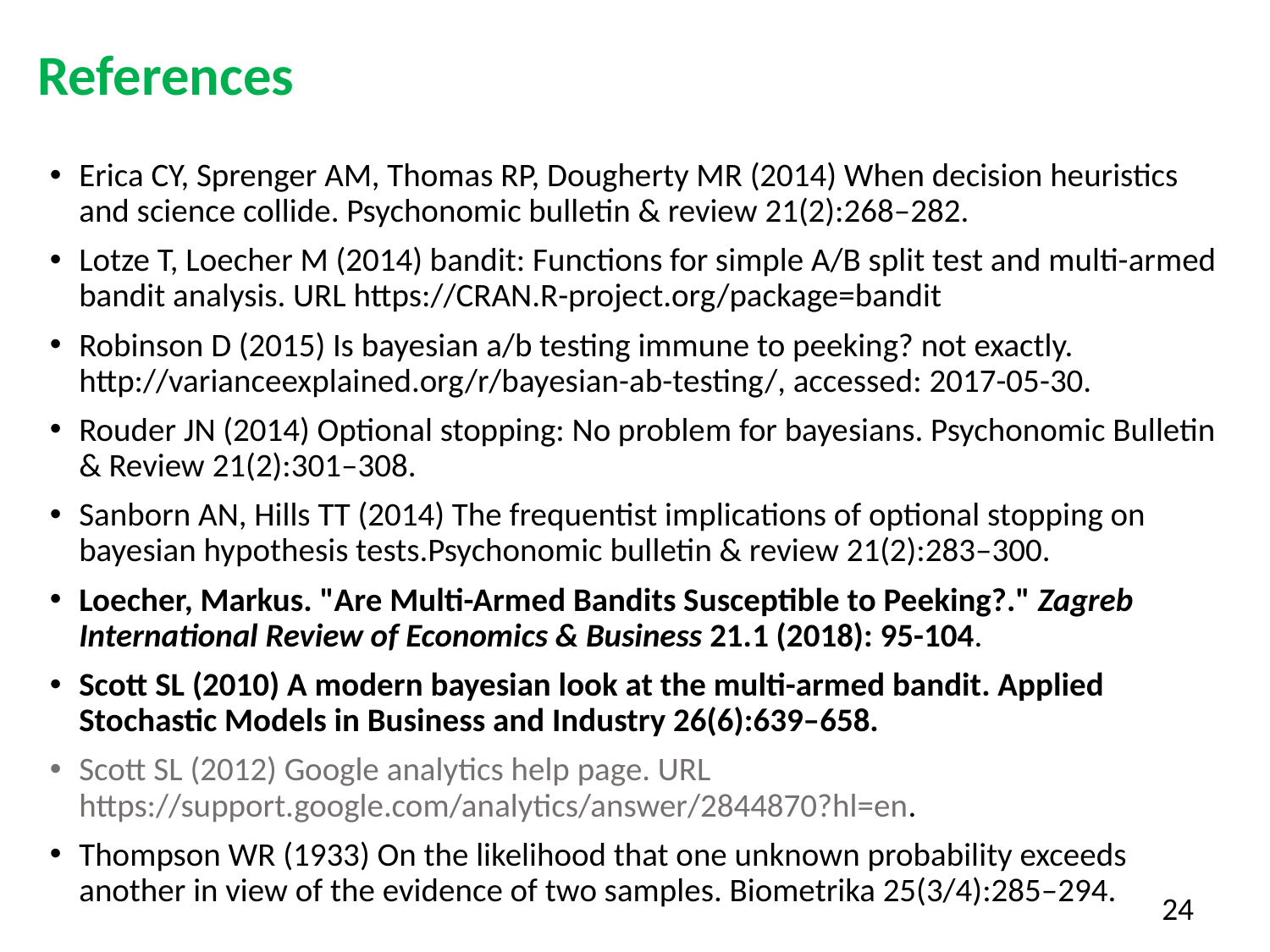

References
Erica CY, Sprenger AM, Thomas RP, Dougherty MR (2014) When decision heuristics and science collide. Psychonomic bulletin & review 21(2):268–282.
Lotze T, Loecher M (2014) bandit: Functions for simple A/B split test and multi-armed bandit analysis. URL https://CRAN.R-project.org/package=bandit
Robinson D (2015) Is bayesian a/b testing immune to peeking? not exactly. http://varianceexplained.org/r/bayesian-ab-testing/, accessed: 2017-05-30.
Rouder JN (2014) Optional stopping: No problem for bayesians. Psychonomic Bulletin & Review 21(2):301–308.
Sanborn AN, Hills TT (2014) The frequentist implications of optional stopping on bayesian hypothesis tests.Psychonomic bulletin & review 21(2):283–300.
Loecher, Markus. "Are Multi-Armed Bandits Susceptible to Peeking?." Zagreb International Review of Economics & Business 21.1 (2018): 95-104.
Scott SL (2010) A modern bayesian look at the multi-armed bandit. Applied Stochastic Models in Business and Industry 26(6):639–658.
Scott SL (2012) Google analytics help page. URL https://support.google.com/analytics/answer/2844870?hl=en.
Thompson WR (1933) On the likelihood that one unknown probability exceeds another in view of the evidence of two samples. Biometrika 25(3/4):285–294.
24